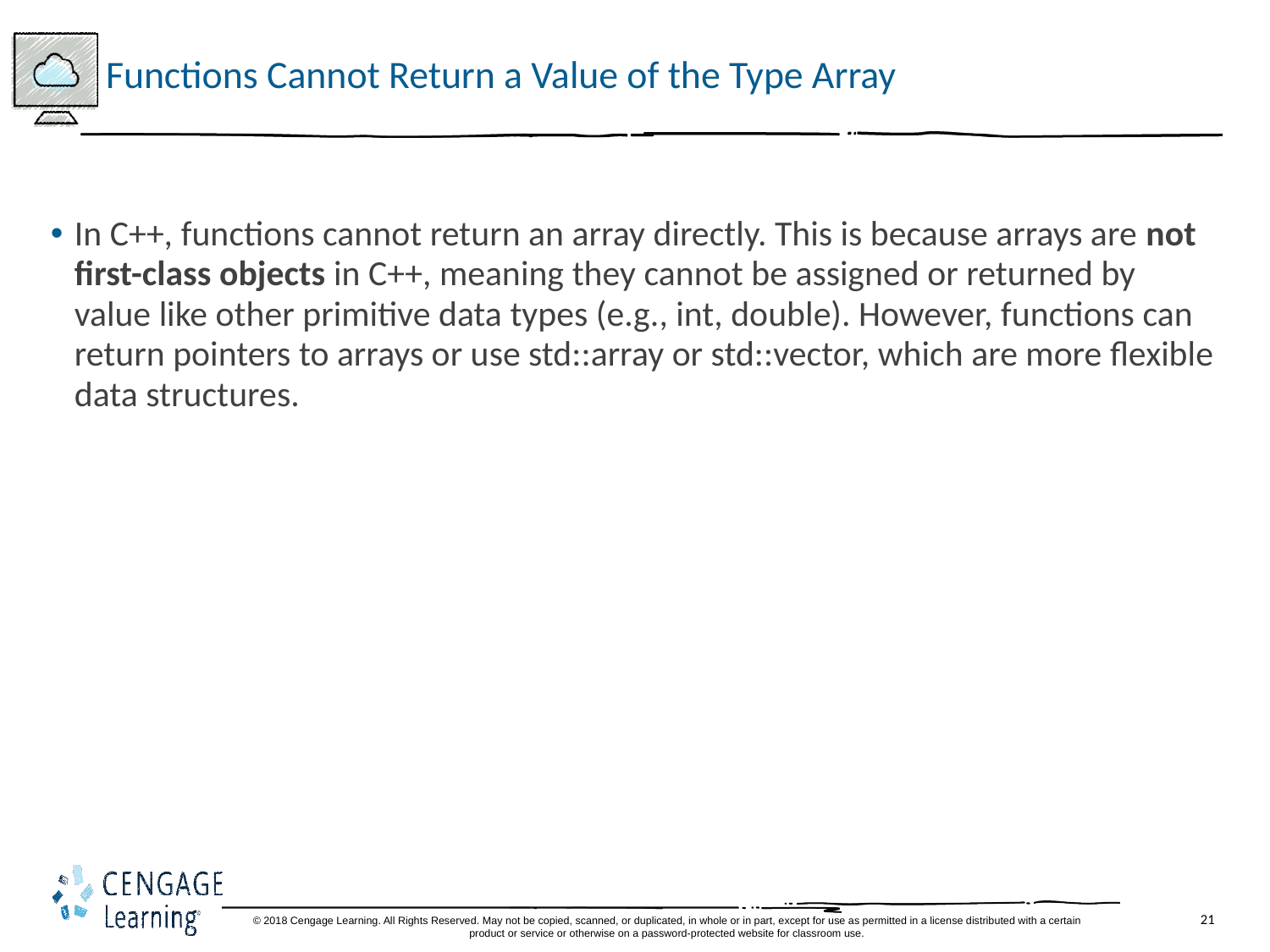

# Functions Cannot Return a Value of the Type Array
In C++, functions cannot return an array directly. This is because arrays are not first-class objects in C++, meaning they cannot be assigned or returned by value like other primitive data types (e.g., int, double). However, functions can return pointers to arrays or use std::array or std::vector, which are more flexible data structures.